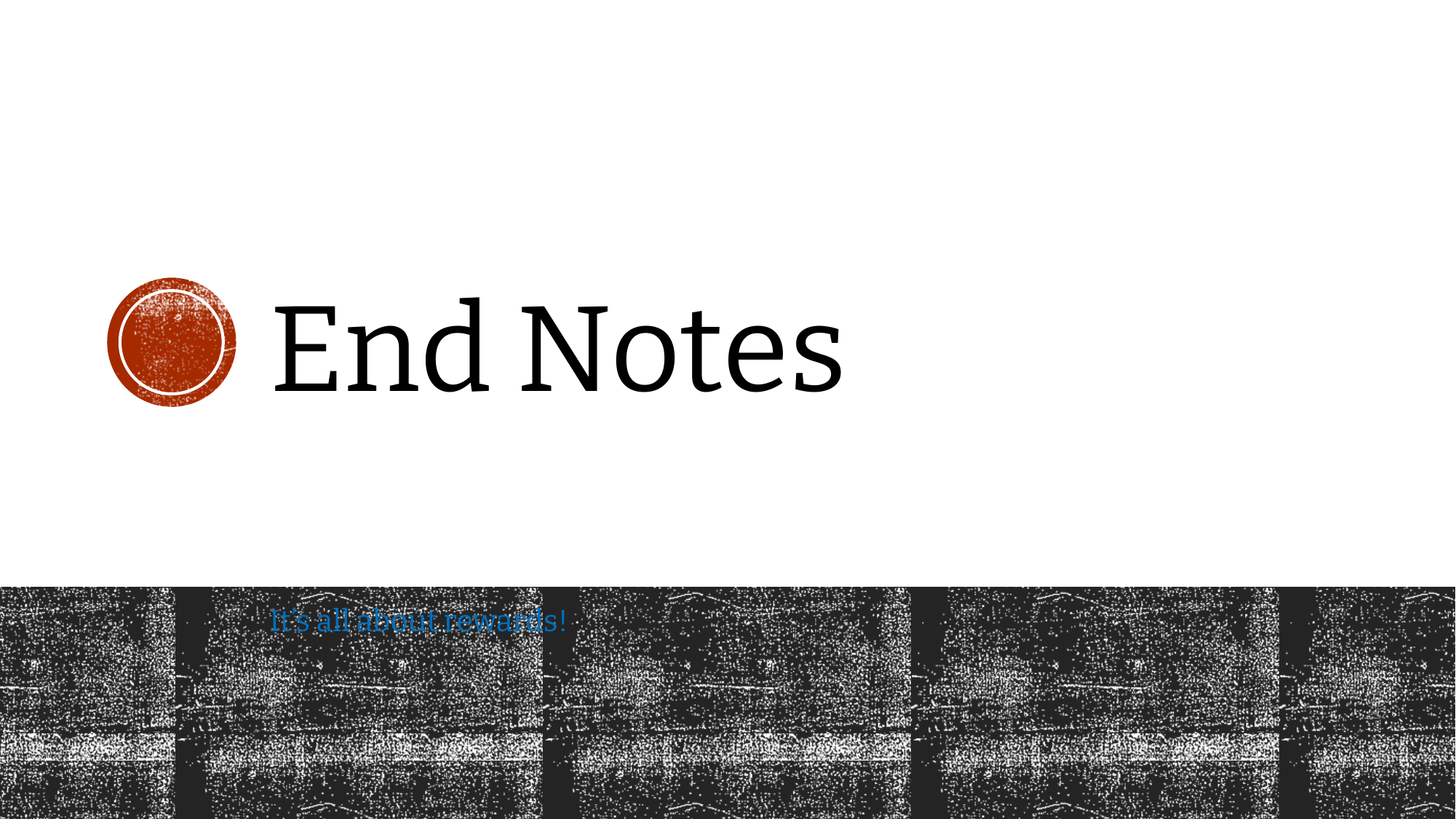

# End Notes
It’s all about rewards!